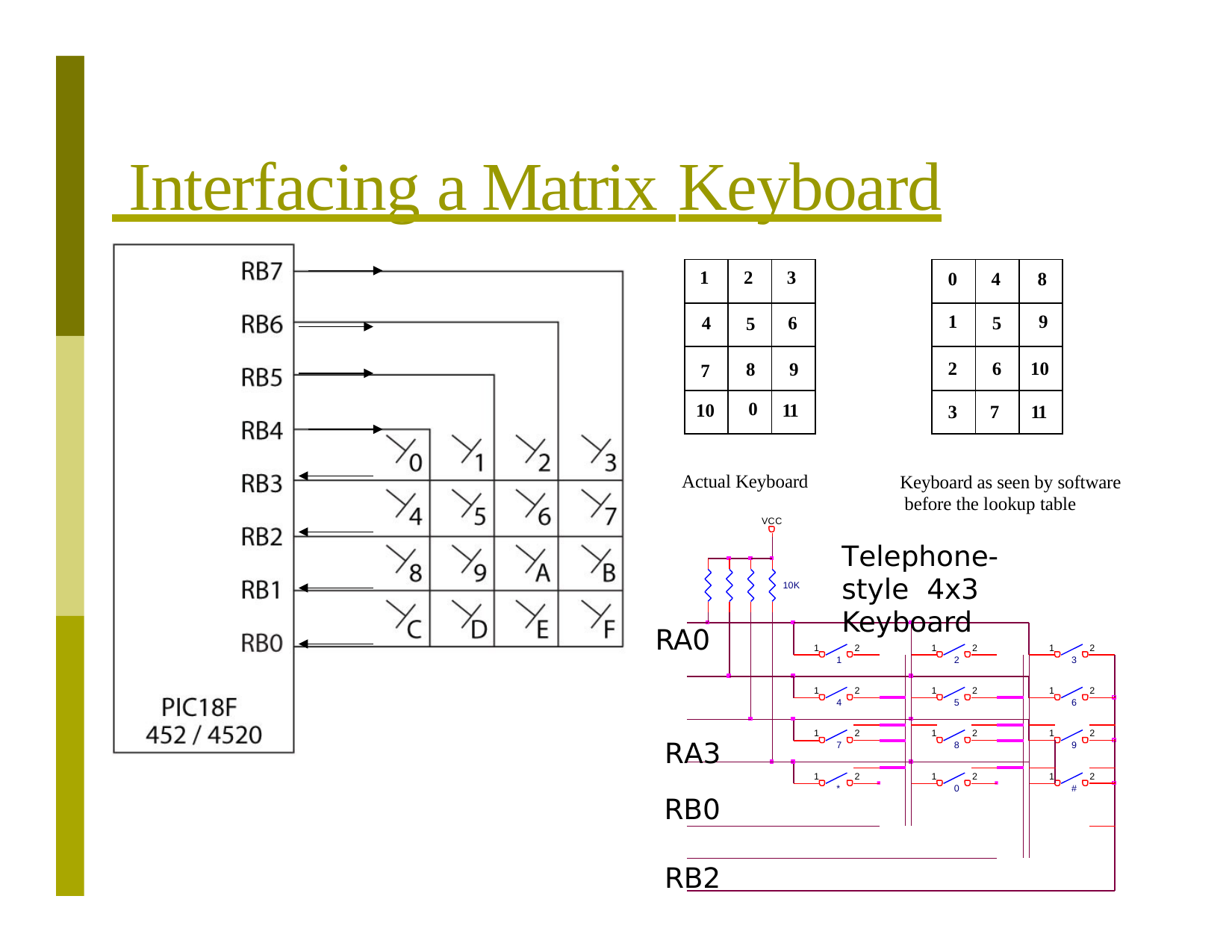

# Interfacing a Matrix Keyboard

| 1 | 2 | 3 |
| --- | --- | --- |
| 4 | 5 | 6 |
| 7 | 8 | 9 |
| 10 | 0 | 11 |
| 0 | 4 | 8 |
| --- | --- | --- |
| 1 | 5 | 9 |
| 2 | 6 | 10 |
| 3 | 7 | 11 |

Actual Keyboard
Keyboard as seen by software  before the lookup table

VCC

Telephone-style  4x3 Keyboard

10K

RA0

RA3  RB0

RB2

| 1 |  | 2 |  |  | 1 |  | 2 |  |  | 1 |  | 2 |
| --- | --- | --- | --- | --- | --- | --- | --- | --- | --- | --- | --- | --- |
|  | 1 |  |  |  |  | 2 |  |  |  |  | 3 |  |
| 1 |  | 2 |  |  | 1 |  | 2 |  |  | 1 |  | 2 |
|  | 4 |  |  |  |  | 5 |  |  |  |  | 6 |  |
| 1 |  | 2 |  |  | 1 |  | 2 |  |  | 1 |  | 2 |
|  | 7 |  |  |  |  | 8 |  |  |  |  | 9 |  |
| 1 |  | 2 |  |  | 1 |  | 2 |  |  | 1 |  | 2 |
|  | \* |  |  |  |  | 0 |  |  |  |  | # |  |
|  |  |  |  |  |  |  |  |  |  |  |  |  |
|  |  |  |  |  |  |  |  |  |  |  |  |  |